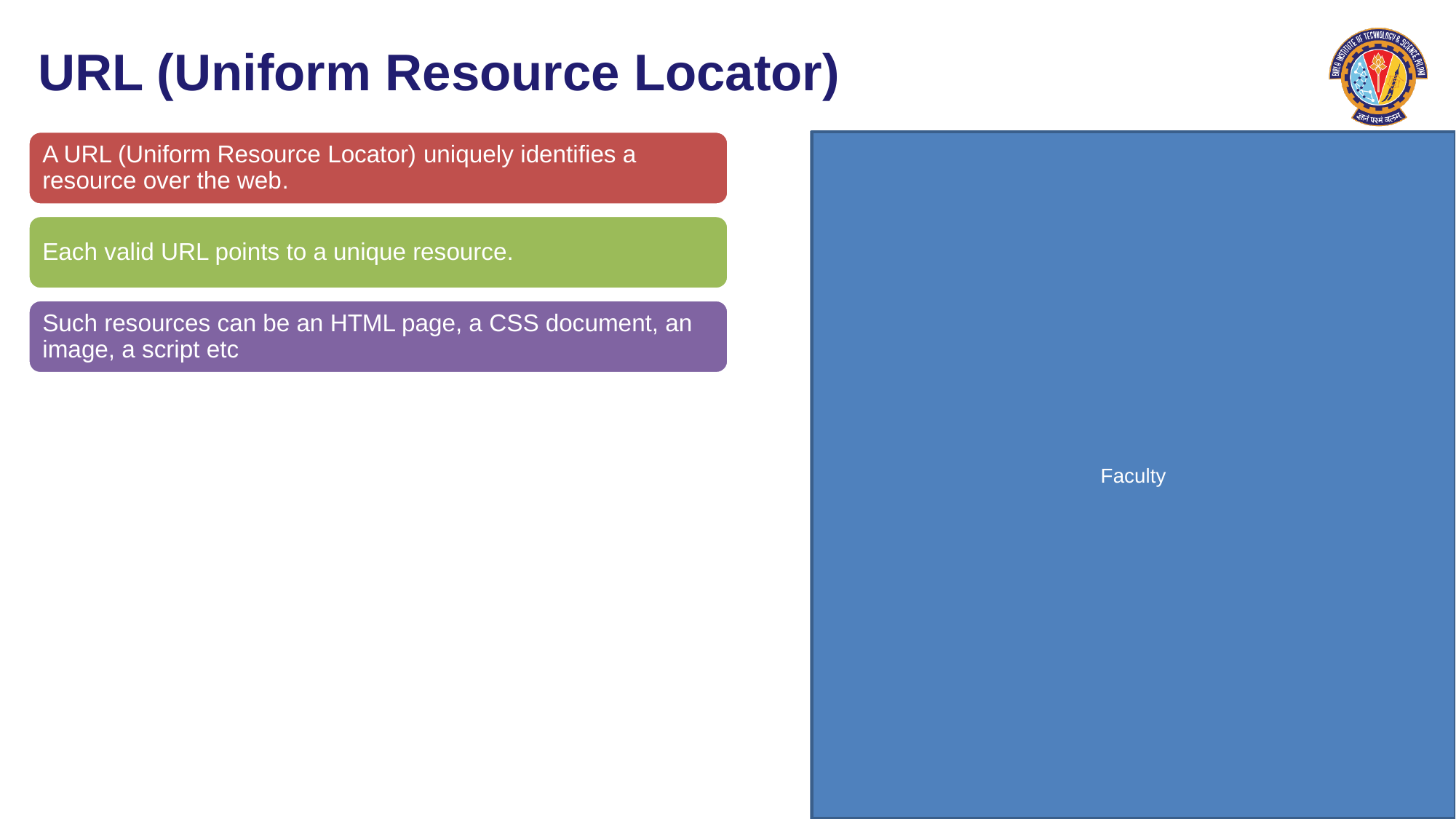

# URL (Uniform Resource Locator)
A URL (Uniform Resource Locator) uniquely identifies a resource over the web.
Each valid URL points to a unique resource.
Such resources can be an HTML page, a CSS document, an image, a script etc